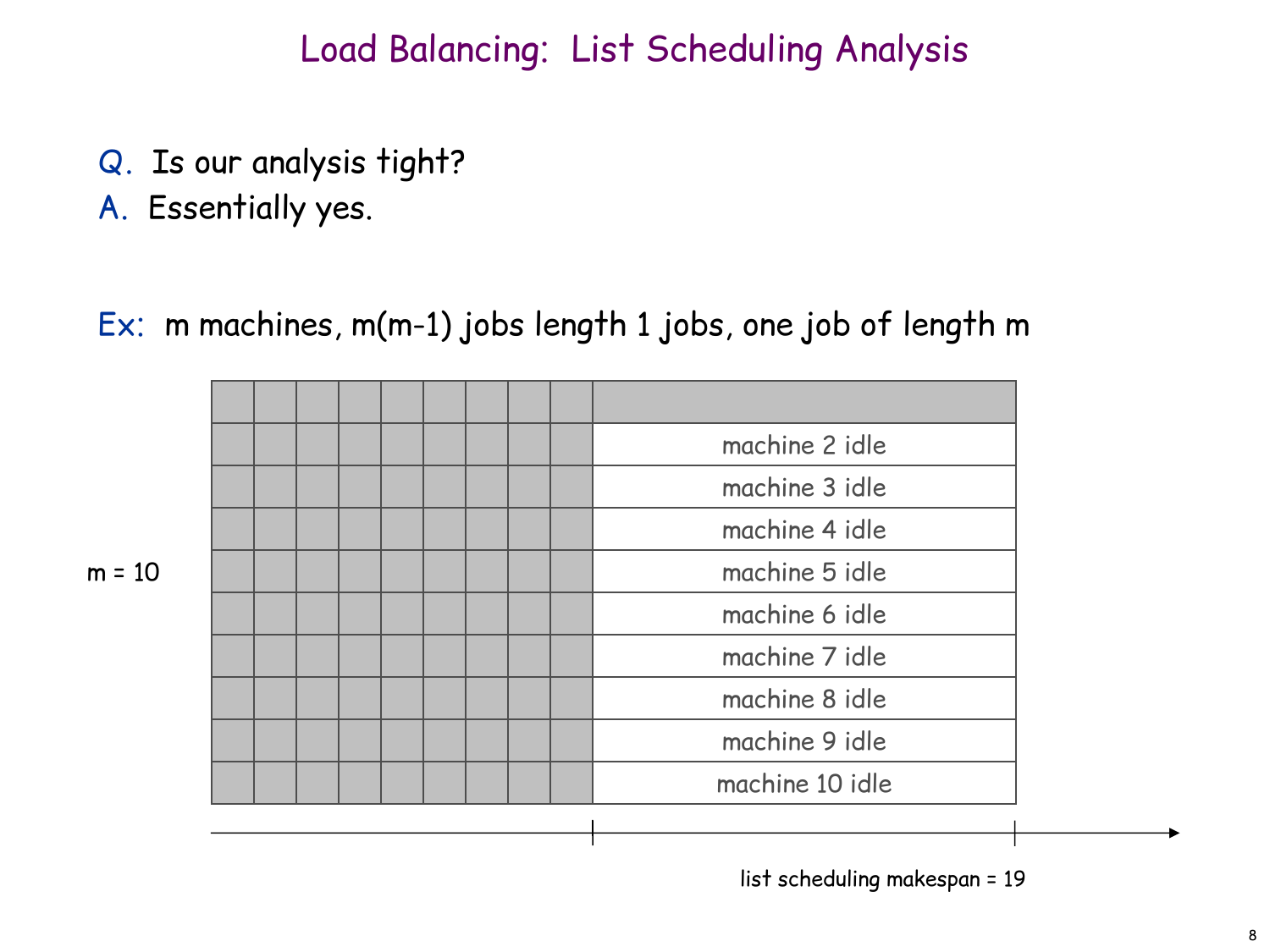

# Load Balancing:  List Scheduling Analysis
Q.  Is our analysis tight?
A.  Essentially yes.

Ex:  m machines, m(m-1) jobs length 1 jobs, one job of length m

machine 2 idle

machine 3 idle

machine 4 idle
m = 10

machine 5 idle

machine 6 idle

machine 7 idle

machine 8 idle

machine 9 idle

machine 10 idle

list scheduling makespan = 19
8